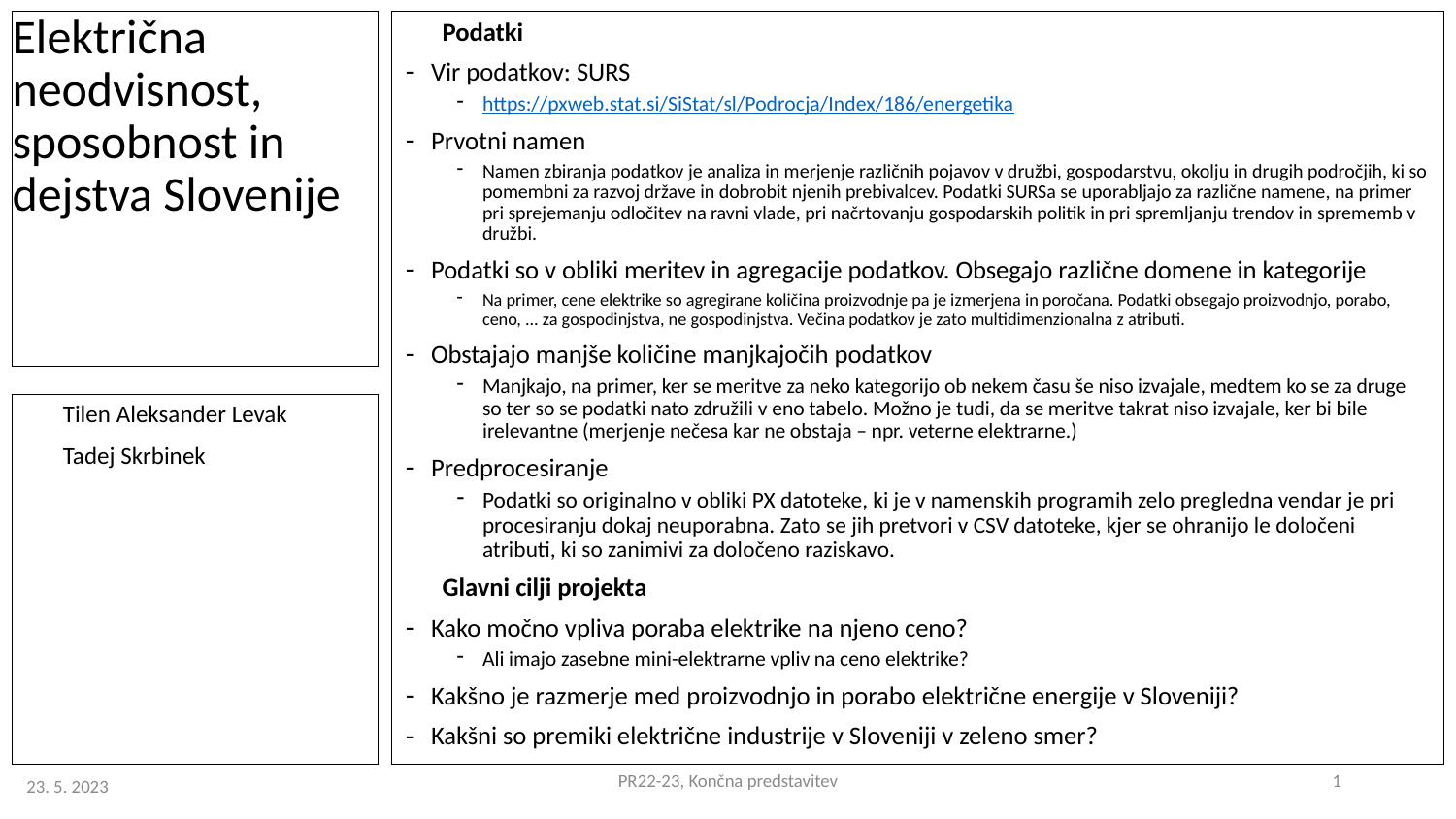

# Električna neodvisnost, sposobnost in dejstva Slovenije
Podatki
Vir podatkov: SURS
https://pxweb.stat.si/SiStat/sl/Podrocja/Index/186/energetika
Prvotni namen
Namen zbiranja podatkov je analiza in merjenje različnih pojavov v družbi, gospodarstvu, okolju in drugih področjih, ki so pomembni za razvoj države in dobrobit njenih prebivalcev. Podatki SURSa se uporabljajo za različne namene, na primer pri sprejemanju odločitev na ravni vlade, pri načrtovanju gospodarskih politik in pri spremljanju trendov in sprememb v družbi.
Podatki so v obliki meritev in agregacije podatkov. Obsegajo različne domene in kategorije
Na primer, cene elektrike so agregirane količina proizvodnje pa je izmerjena in poročana. Podatki obsegajo proizvodnjo, porabo, ceno, ... za gospodinjstva, ne gospodinjstva. Večina podatkov je zato multidimenzionalna z atributi.
Obstajajo manjše količine manjkajočih podatkov
Manjkajo, na primer, ker se meritve za neko kategorijo ob nekem času še niso izvajale, medtem ko se za druge so ter so se podatki nato združili v eno tabelo. Možno je tudi, da se meritve takrat niso izvajale, ker bi bile irelevantne (merjenje nečesa kar ne obstaja – npr. veterne elektrarne.)
Predprocesiranje
Podatki so originalno v obliki PX datoteke, ki je v namenskih programih zelo pregledna vendar je pri procesiranju dokaj neuporabna. Zato se jih pretvori v CSV datoteke, kjer se ohranijo le določeni atributi, ki so zanimivi za določeno raziskavo.
Glavni cilji projekta
Kako močno vpliva poraba elektrike na njeno ceno?
Ali imajo zasebne mini-elektrarne vpliv na ceno elektrike?
Kakšno je razmerje med proizvodnjo in porabo električne energije v Sloveniji?
Kakšni so premiki električne industrije v Sloveniji v zeleno smer?
Tilen Aleksander Levak
Tadej Skrbinek

PR22-23, Končna predstavitev
1
23. 5. 2023